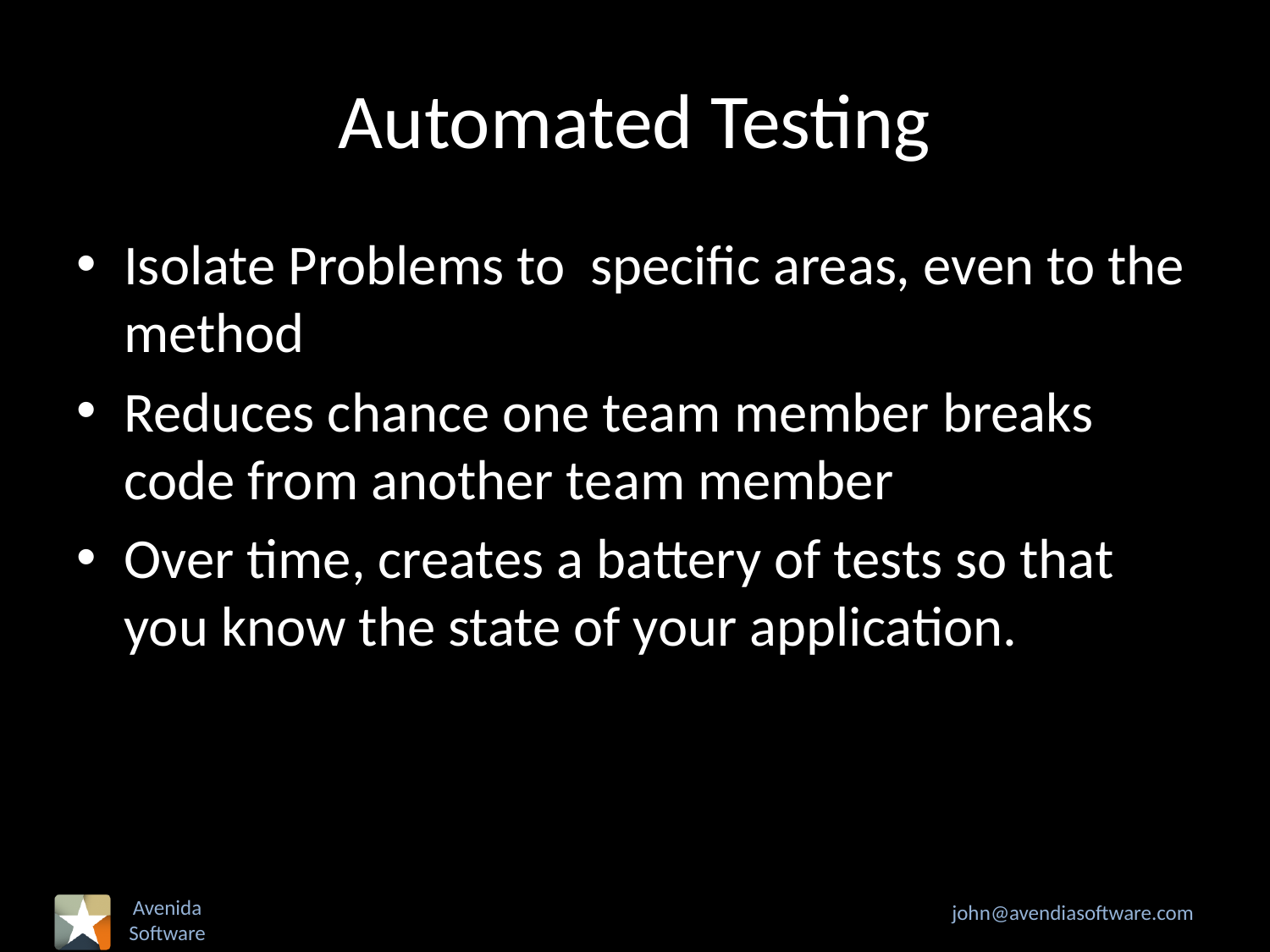

# Automated Testing
Isolate Problems to  specific areas, even to the method
Reduces chance one team member breaks code from another team member
Over time, creates a battery of tests so that you know the state of your application.